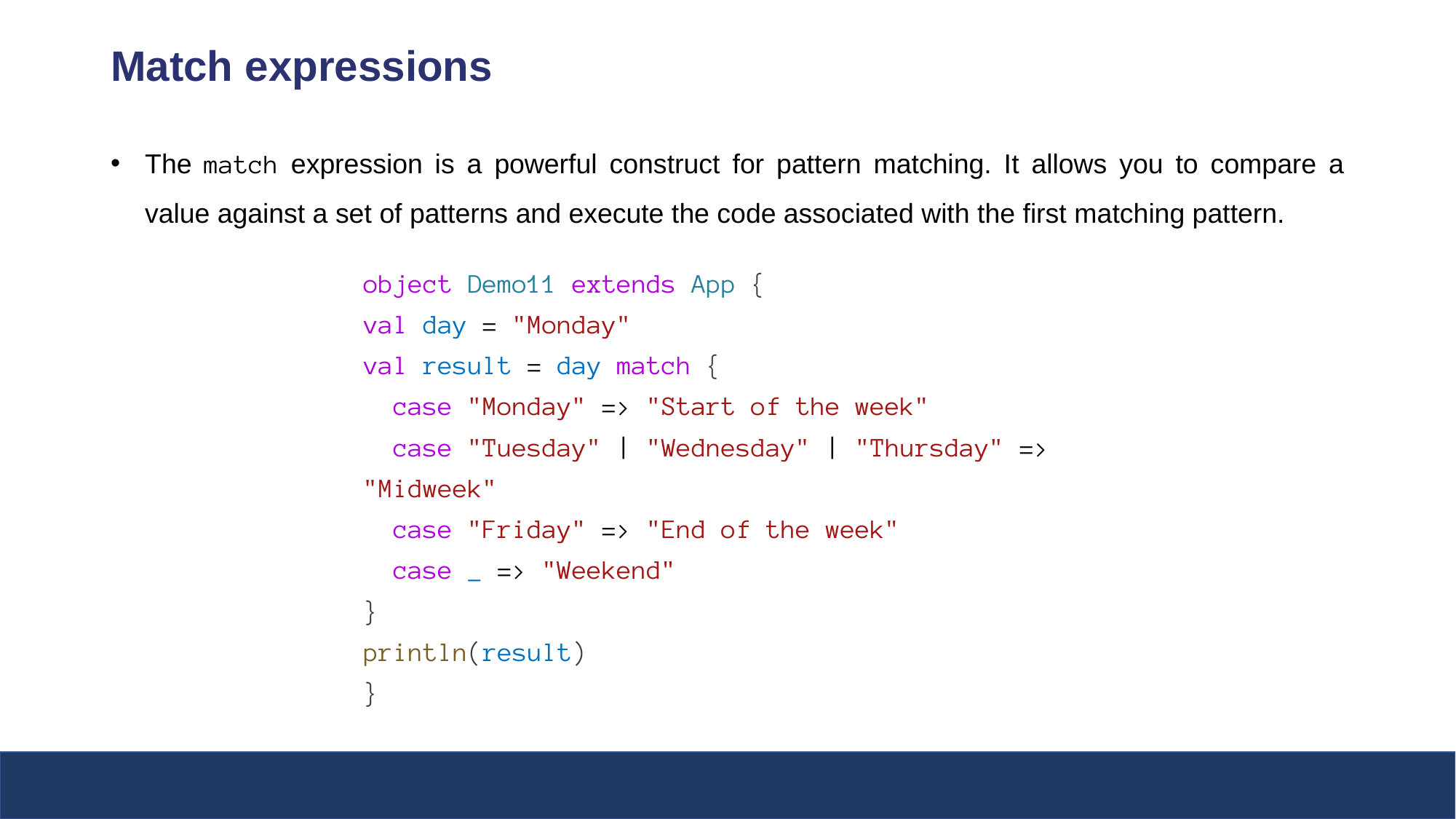

Match expressions
The match expression is a powerful construct for pattern matching. It allows you to compare a value against a set of patterns and execute the code associated with the first matching pattern.
object Demo11 extends App {
val day = "Monday"
val result = day match {
  case "Monday" => "Start of the week"
  case "Tuesday" | "Wednesday" | "Thursday" => "Midweek"
  case "Friday" => "End of the week"
  case _ => "Weekend"
}
println(result)
}
19